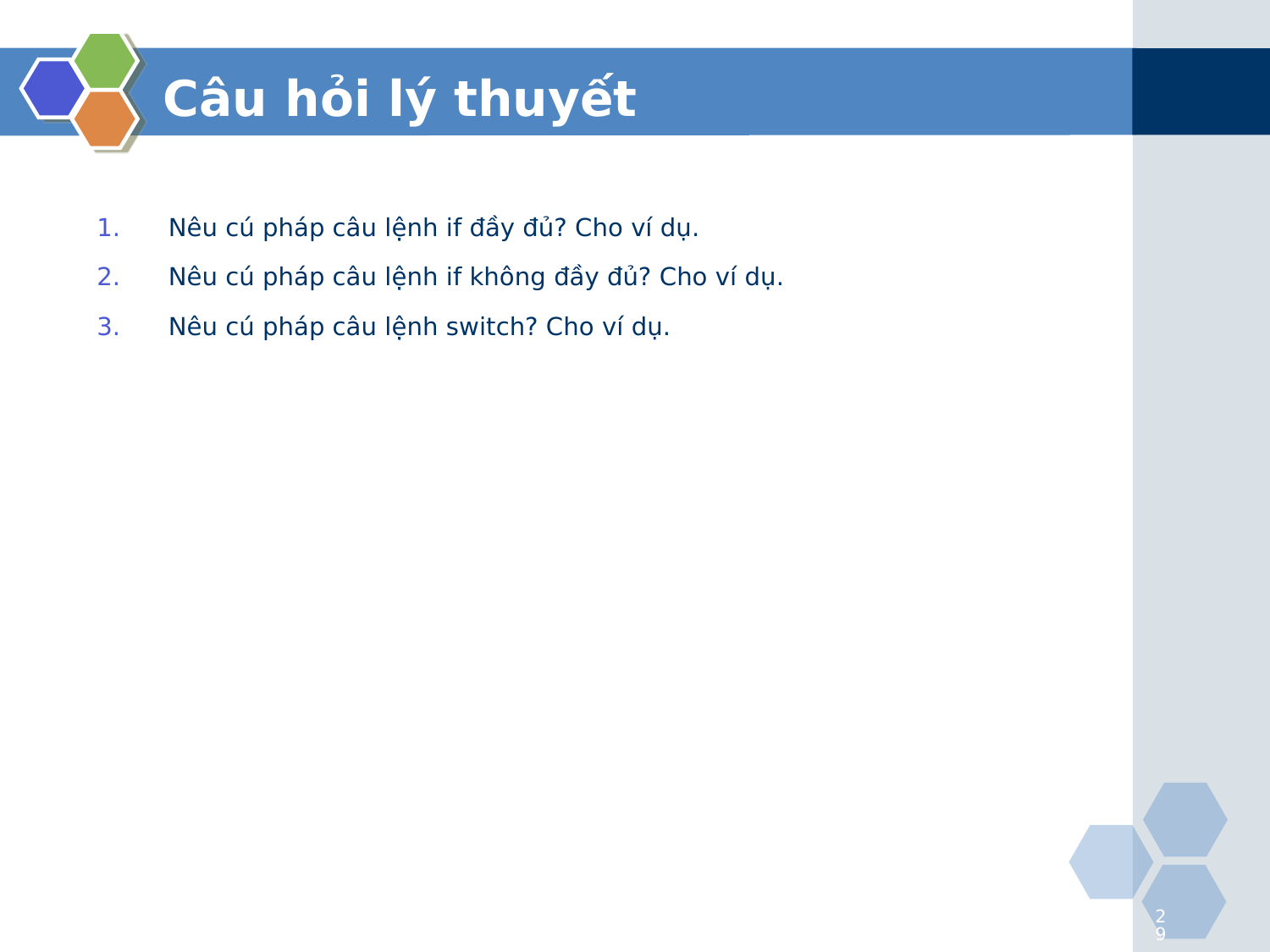

Câu hỏi lý thuyết
Nêu cú pháp câu lệnh if đầy đủ? Cho ví dụ.
Nêu cú pháp câu lệnh if không đầy đủ? Cho ví dụ.
Nêu cú pháp câu lệnh switch? Cho ví dụ.
29